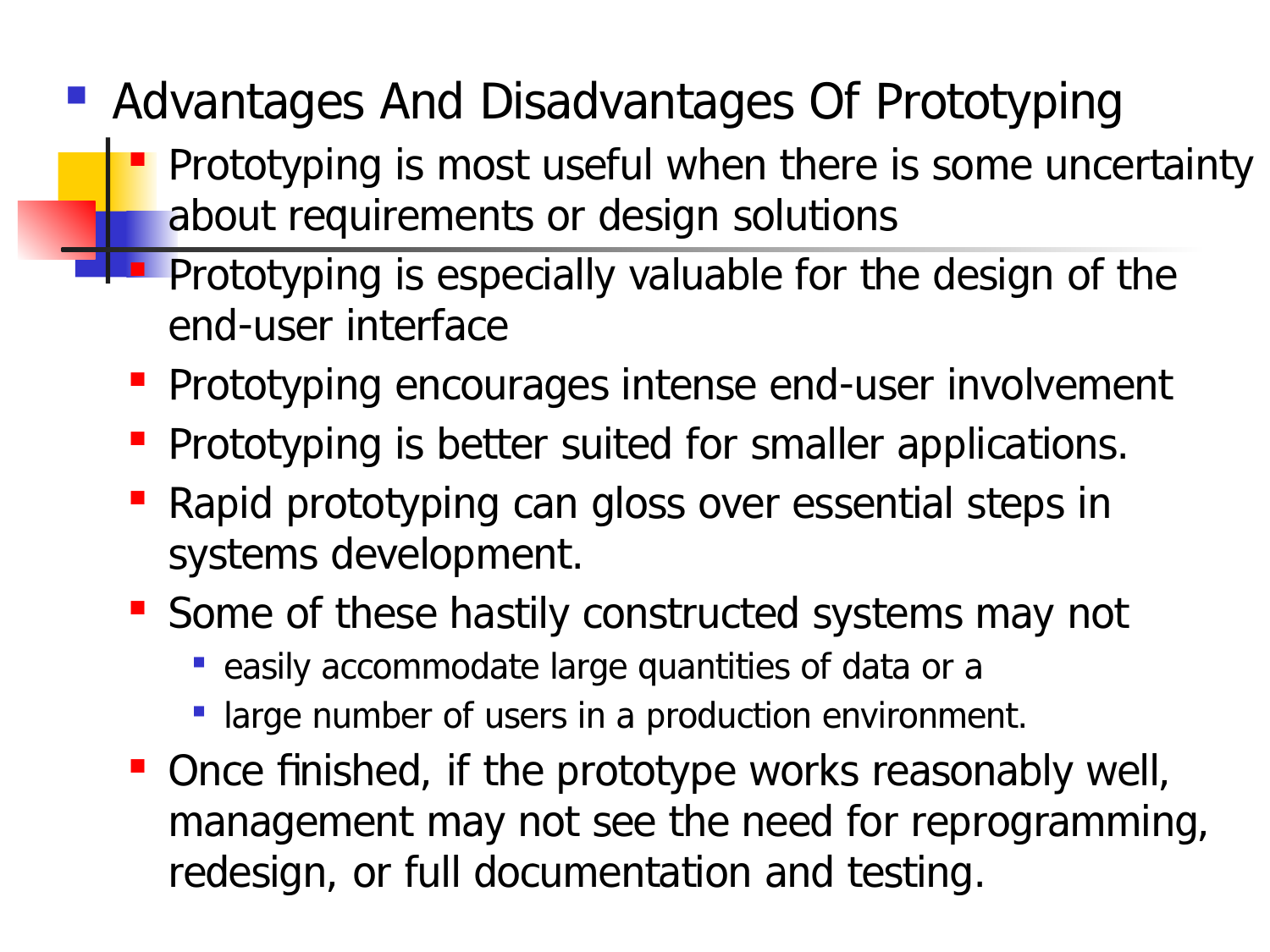

Advantages And Disadvantages Of Prototyping
Prototyping is most useful when there is some uncertainty about requirements or design solutions
Prototyping is especially valuable for the design of the end-user interface
Prototyping encourages intense end-user involvement
Prototyping is better suited for smaller applications.
Rapid prototyping can gloss over essential steps in systems development.
Some of these hastily constructed systems may not
easily accommodate large quantities of data or a
large number of users in a production environment.
Once finished, if the prototype works reasonably well, management may not see the need for reprogramming, redesign, or full documentation and testing.